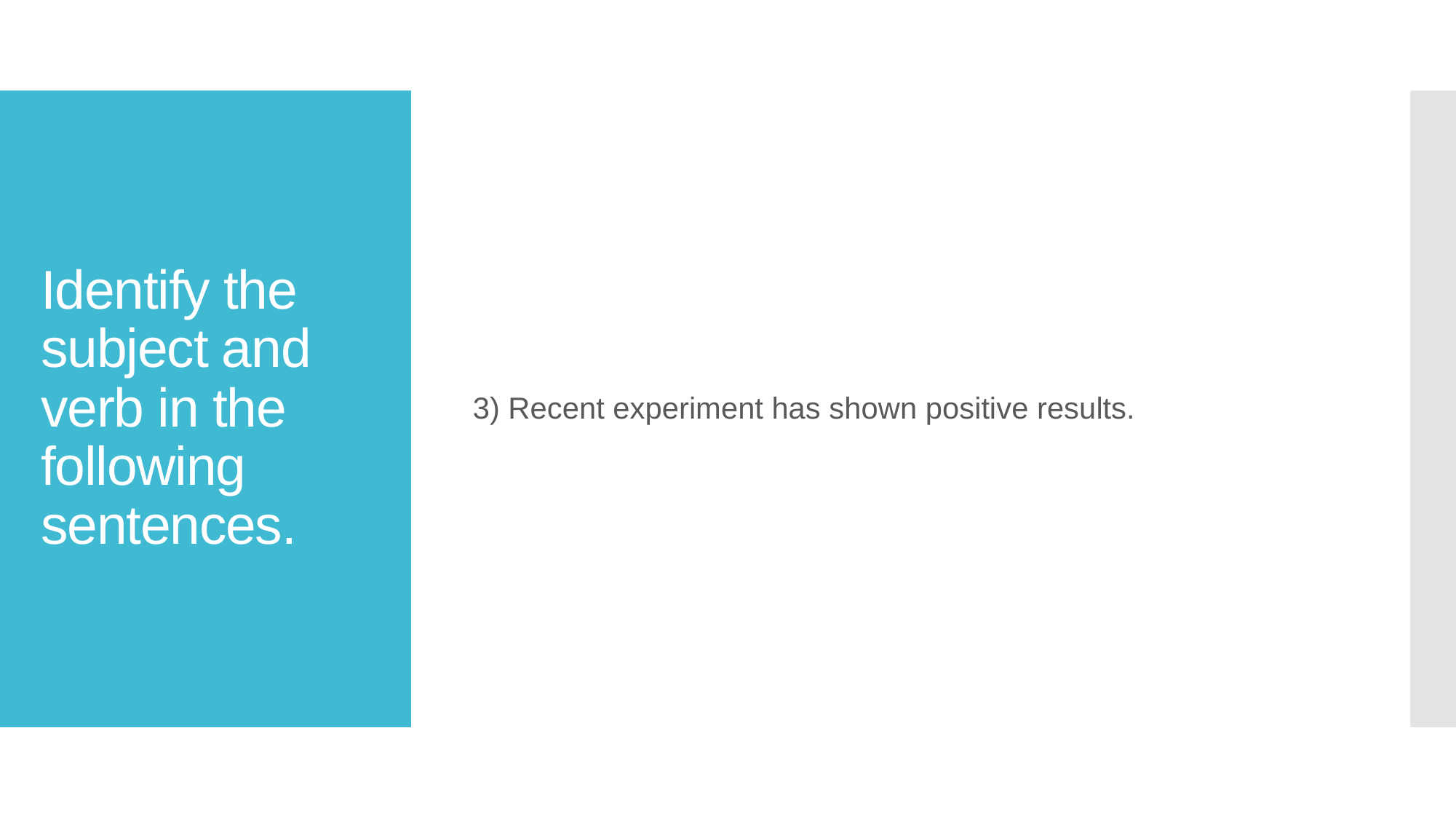

3) Recent experiment has shown positive results.
# Identify the subject and verb in the following sentences.